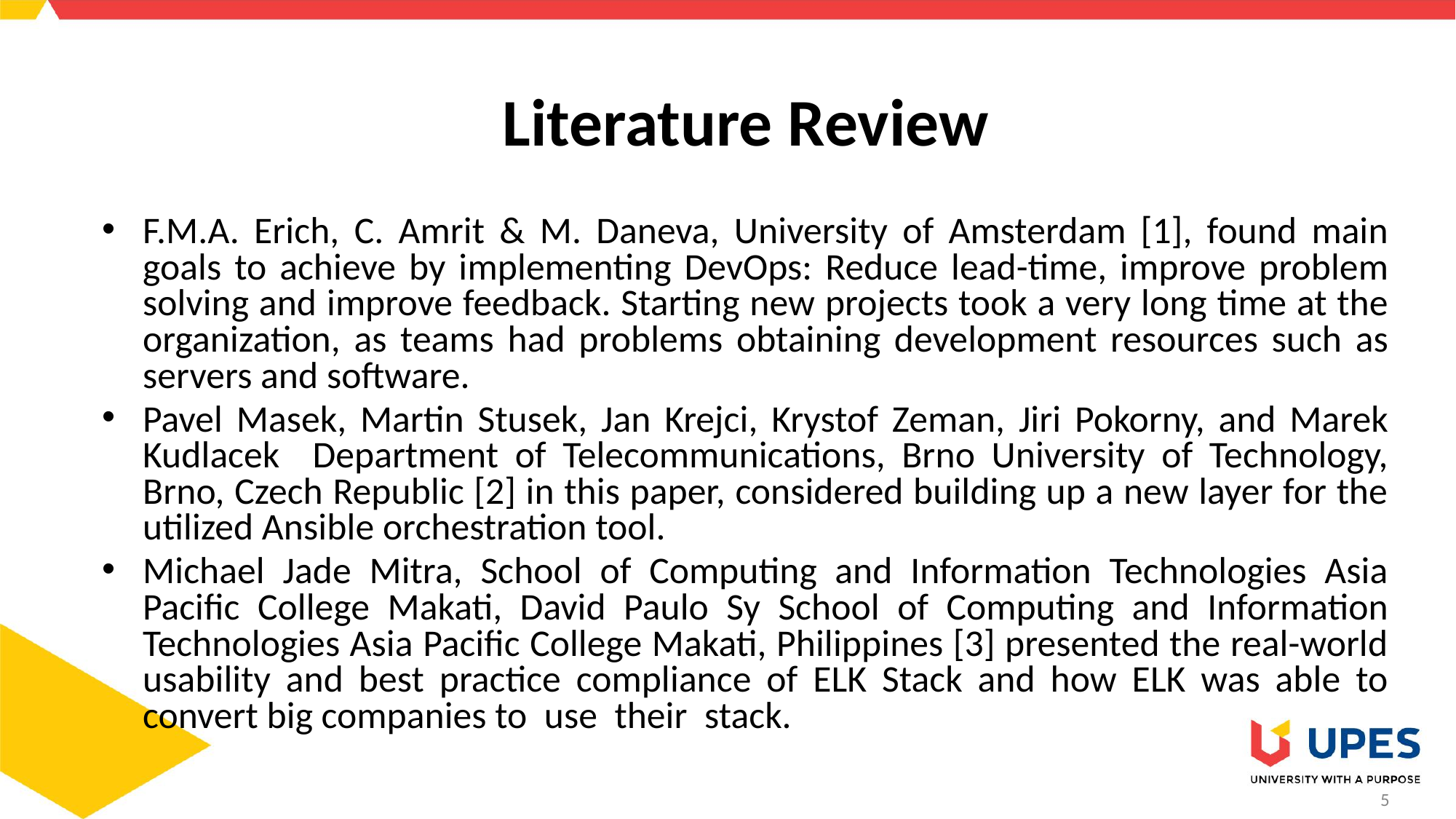

# Literature Review
F.M.A. Erich, C. Amrit & M. Daneva, University of Amsterdam [1], found main goals to achieve by implementing DevOps: Reduce lead-time, improve problem solving and improve feedback. Starting new projects took a very long time at the organization, as teams had problems obtaining development resources such as servers and software.
Pavel Masek, Martin Stusek, Jan Krejci, Krystof Zeman, Jiri Pokorny, and Marek Kudlacek  Department of Telecommunications, Brno University of Technology, Brno, Czech Republic [2] in this paper, considered building up a new layer for the utilized Ansible orchestration tool.
Michael Jade Mitra, School of Computing and Information Technologies Asia Pacific College Makati, David Paulo Sy School of Computing and Information Technologies Asia Pacific College Makati, Philippines [3] presented the real-world usability and best practice compliance of ELK Stack and how ELK was able to convert big companies to  use  their  stack.